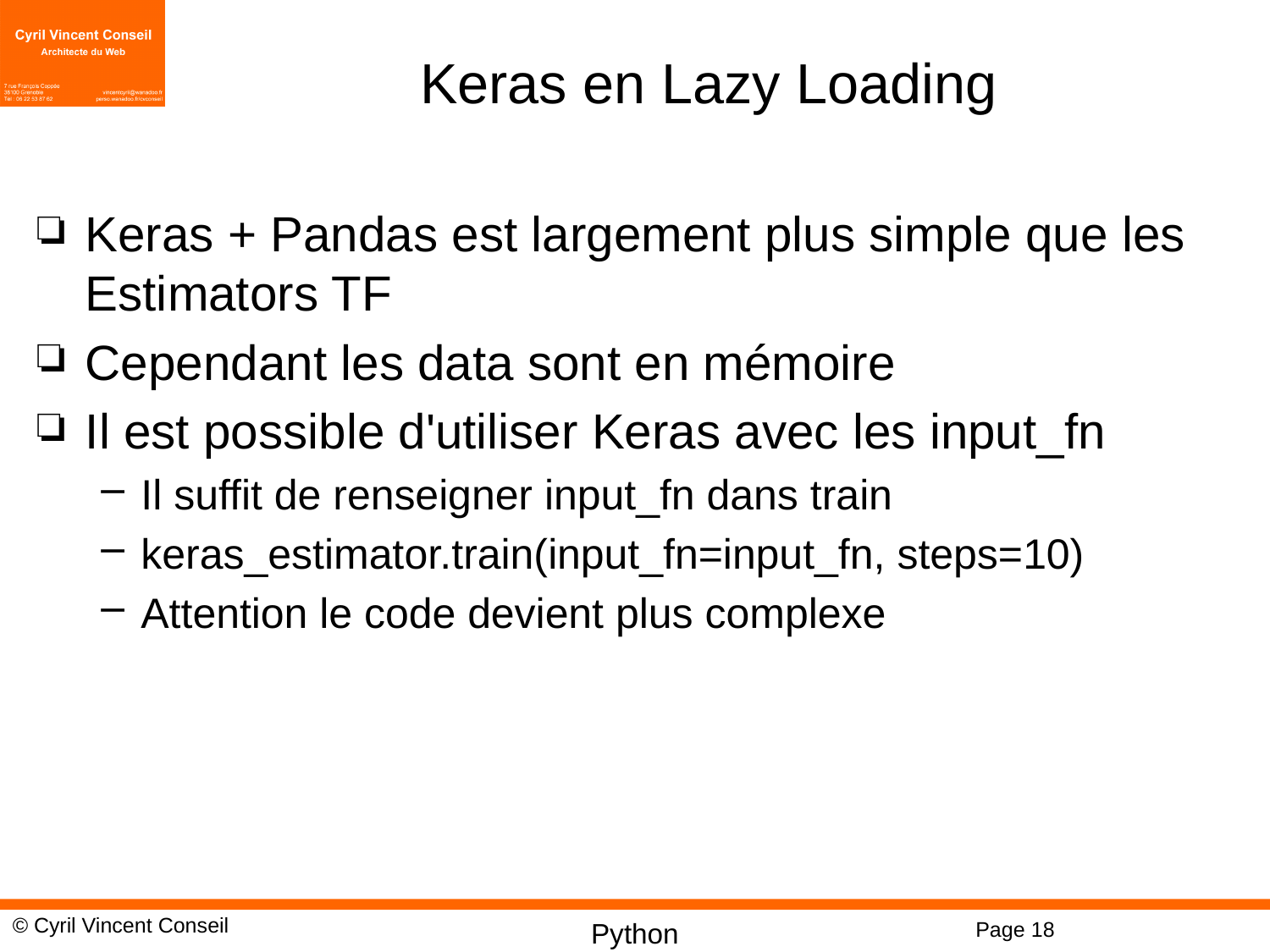

# Keras en Lazy Loading
Keras + Pandas est largement plus simple que les Estimators TF
Cependant les data sont en mémoire
Il est possible d'utiliser Keras avec les input_fn
Il suffit de renseigner input_fn dans train
keras_estimator.train(input_fn=input_fn, steps=10)
Attention le code devient plus complexe